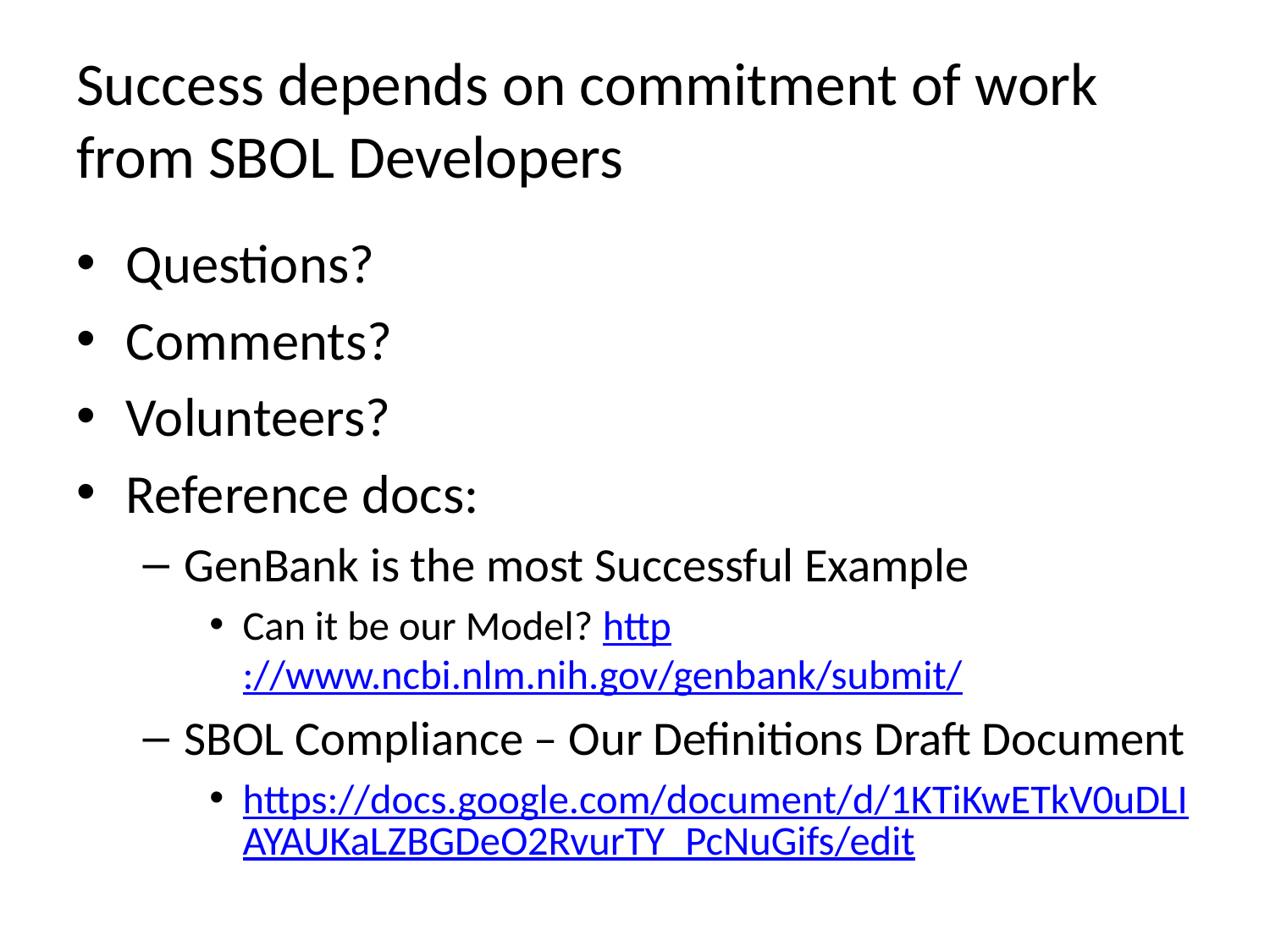

# Success depends on commitment of work from SBOL Developers
Questions?
Comments?
Volunteers?
Reference docs:
GenBank is the most Successful Example
Can it be our Model? http://www.ncbi.nlm.nih.gov/genbank/submit/
SBOL Compliance – Our Definitions Draft Document
https://docs.google.com/document/d/1KTiKwETkV0uDLIAYAUKaLZBGDeO2RvurTY_PcNuGifs/edit